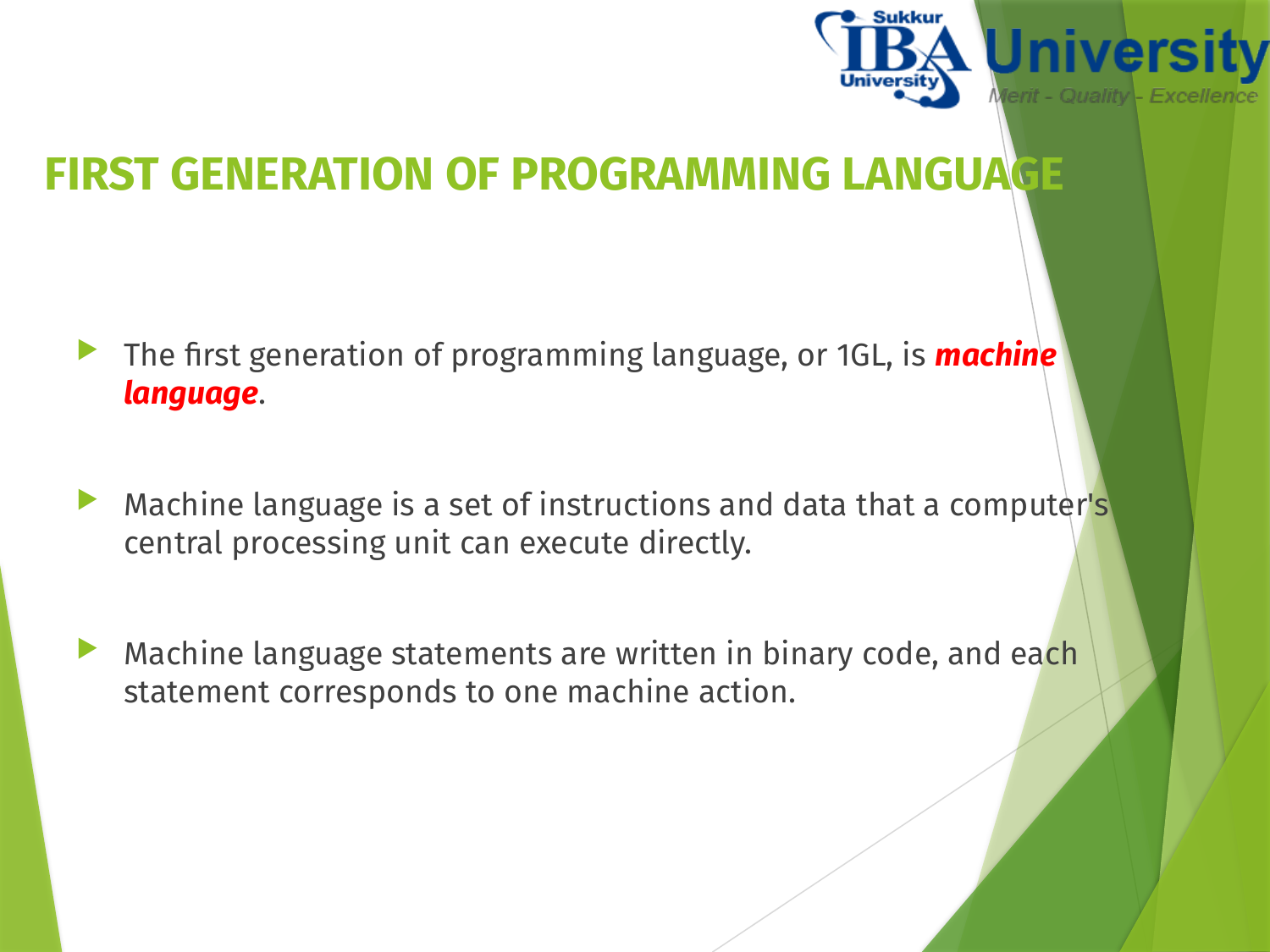

# FIRST GENERATION OF PROGRAMMING LANGUAGE
The first generation of programming language, or 1GL, is machine language.

Machine language is a set of instructions and data that a computer's central processing unit can execute directly.

Machine language statements are written in binary code, and each statement corresponds to one machine action.